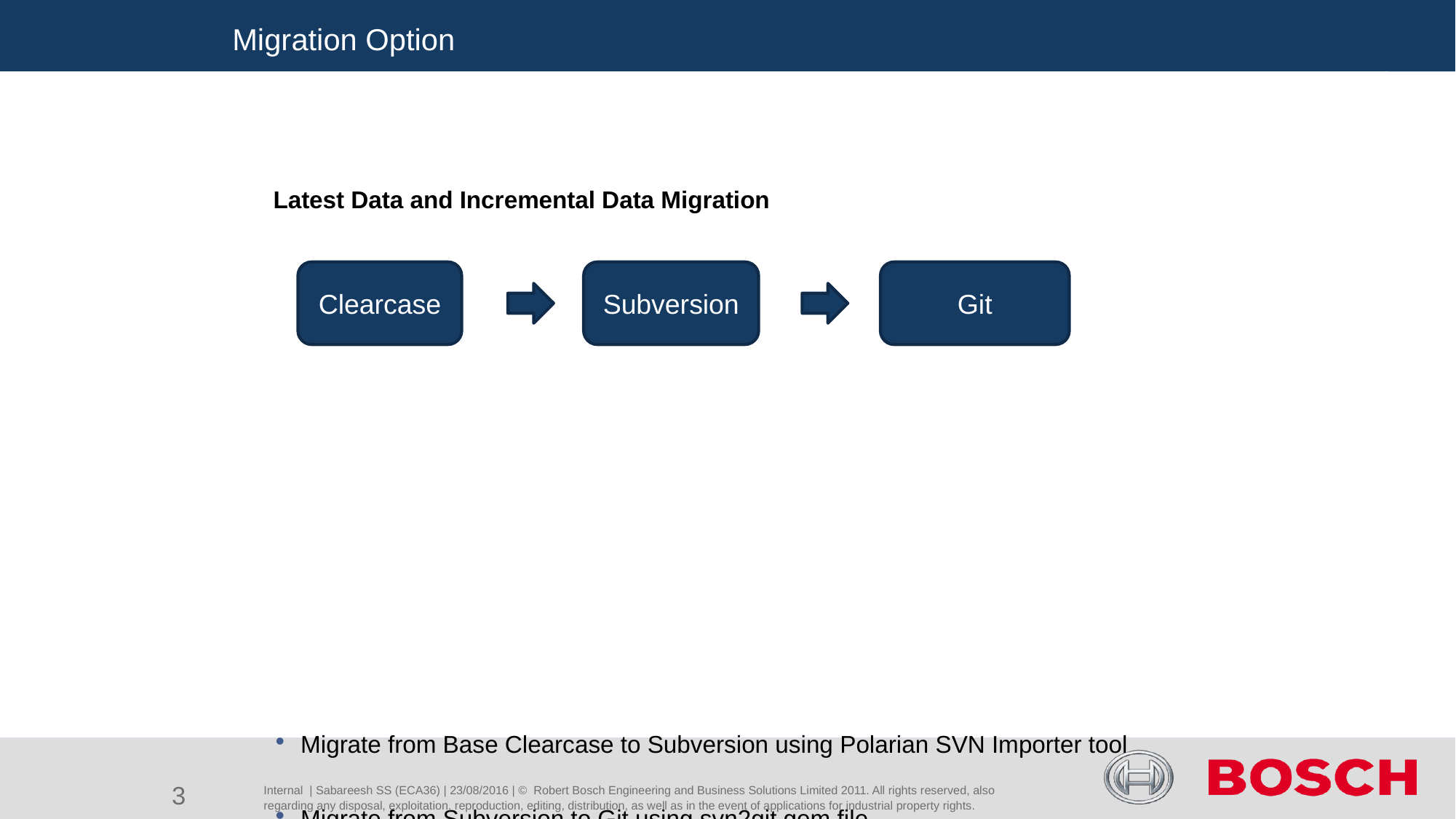

Migration Option

Latest Data and Incremental Data Migration

Migrate from Base Clearcase to Subversion using Polarian SVN Importer tool

Migrate from Subversion to Git using svn2git gem file

Git
Clearcase
Subversion

3
Internal  | Sabareesh SS (ECA36) | 23/08/2016 | ©  Robert Bosch Engineering and Business Solutions Limited 2011. All rights reserved, also regarding any disposal, exploitation, reproduction, editing, distribution, as well as in the event of applications for industrial property rights.